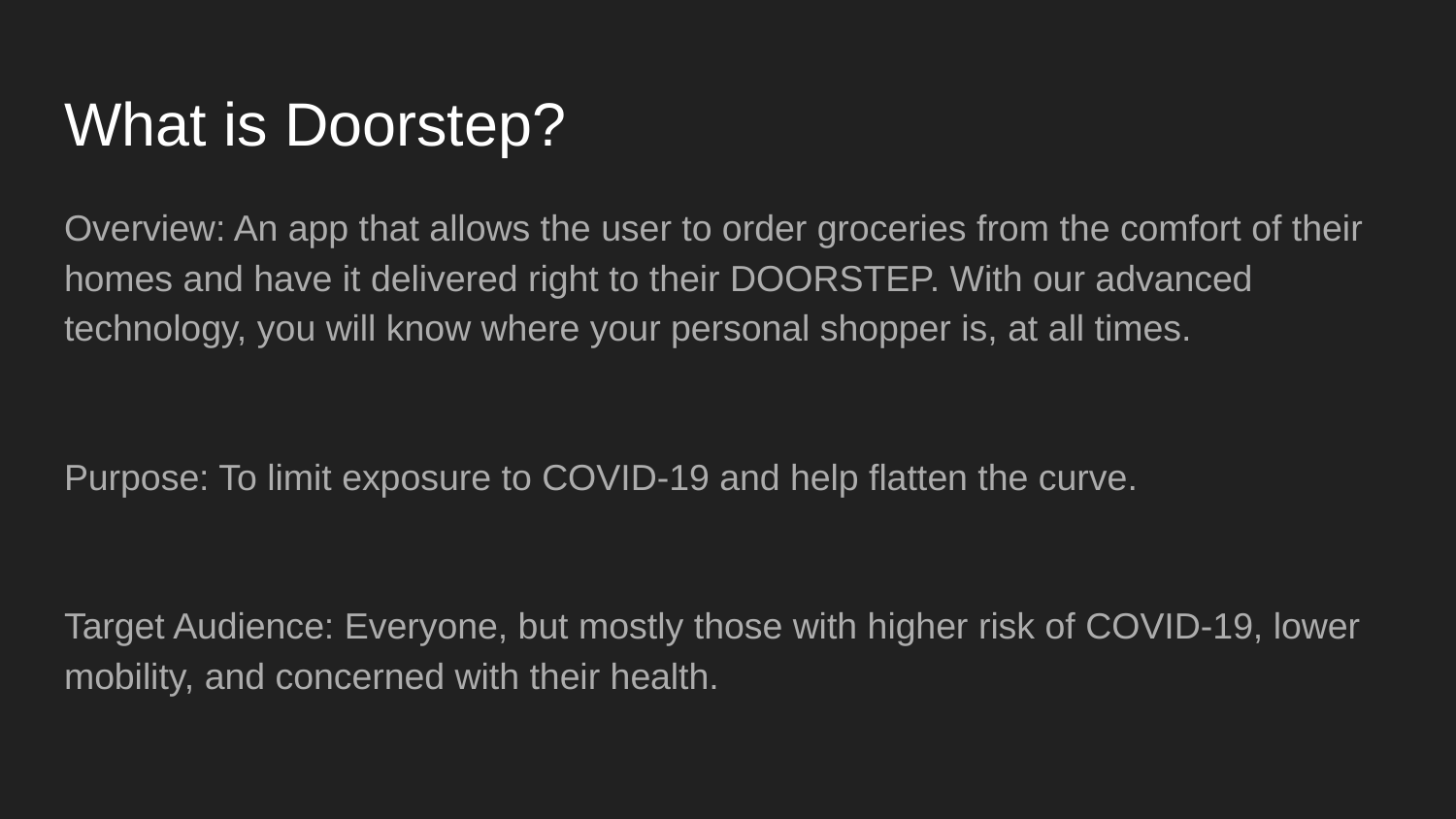

# What is Doorstep?
Overview: An app that allows the user to order groceries from the comfort of their homes and have it delivered right to their DOORSTEP. With our advanced technology, you will know where your personal shopper is, at all times.

Purpose: To limit exposure to COVID-19 and help flatten the curve.

Target Audience: Everyone, but mostly those with higher risk of COVID-19, lower mobility, and concerned with their health.